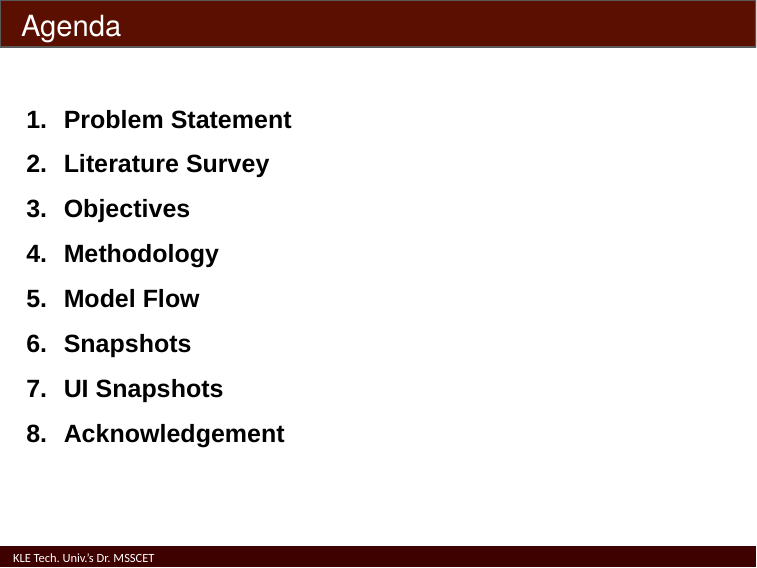

# Agenda
Problem Statement
Literature Survey
Objectives
Methodology
Model Flow
Snapshots
UI Snapshots
Acknowledgement

KLE Tech. Univ.’s Dr. MSSCET